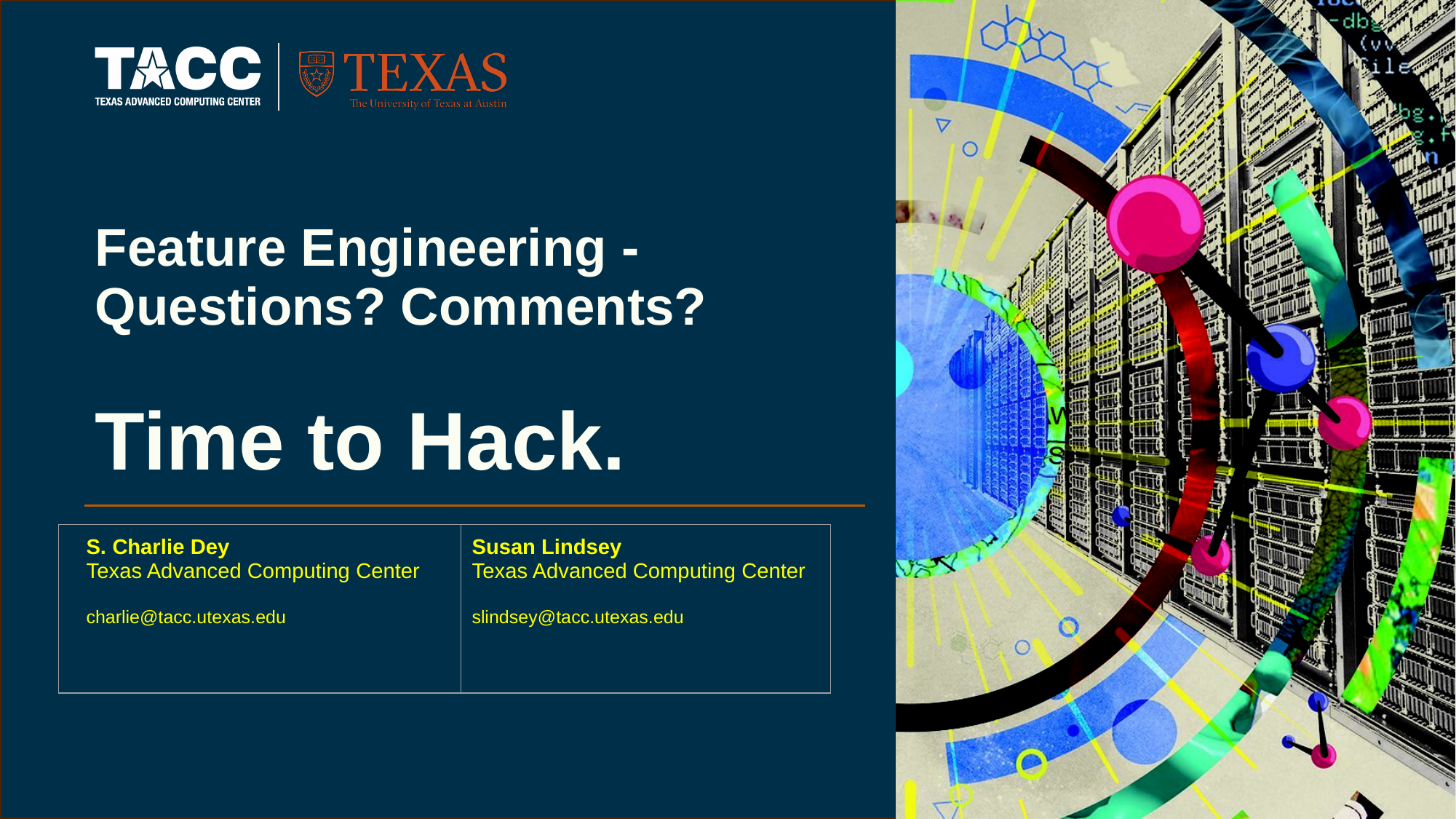

# Feature Engineering - Questions? Comments?

Time to Hack.
| S. Charlie Dey Texas Advanced Computing Center charlie@tacc.utexas.edu | Susan Lindsey Texas Advanced Computing Center slindsey@tacc.utexas.edu |
| --- | --- |